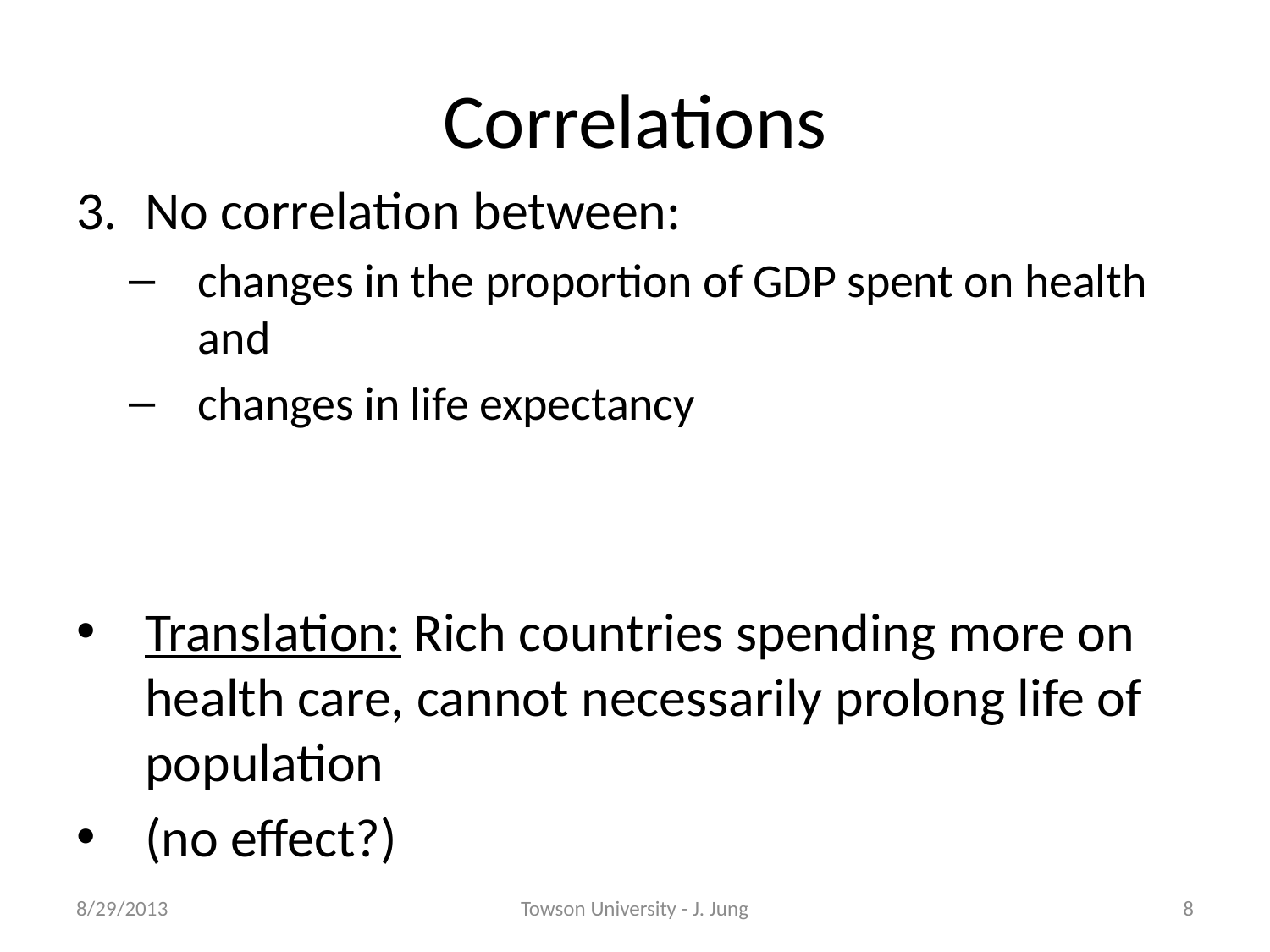

# Correlations
No correlation between:
changes in the proportion of GDP spent on health and
changes in life expectancy

Translation: Rich countries spending more on health care, cannot necessarily prolong life of population
(no effect?)
8/29/2013
Towson University - J. Jung
8